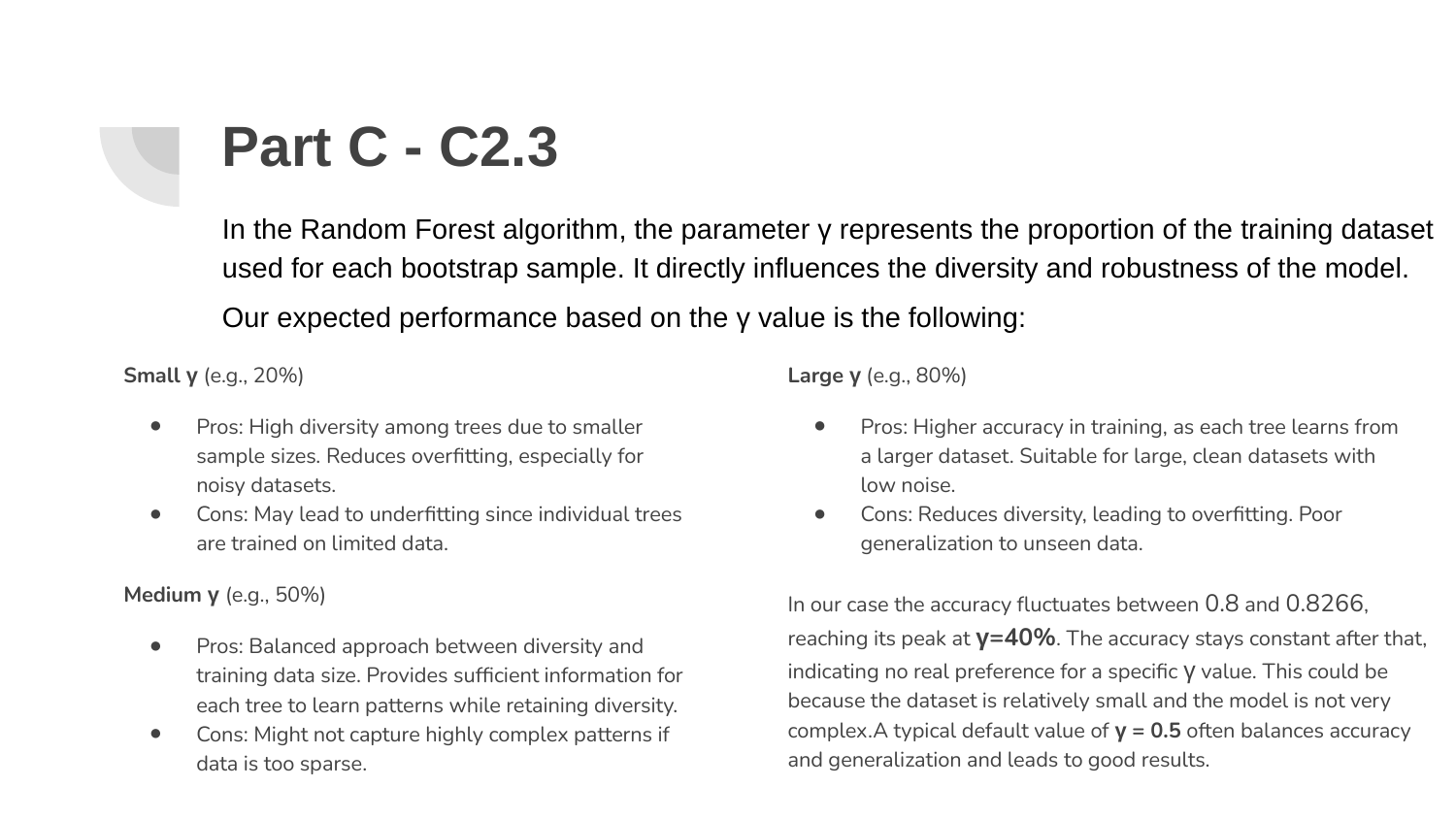

# Part C - C2.3
In the Random Forest algorithm, the parameter γ represents the proportion of the training dataset used for each bootstrap sample. It directly influences the diversity and robustness of the model.
Our expected performance based on the γ value is the following:

Small γ (e.g., 20%)
Pros: High diversity among trees due to smaller sample sizes. Reduces overfitting, especially for noisy datasets.
Cons: May lead to underfitting since individual trees are trained on limited data.
Medium γ (e.g., 50%)
Pros: Balanced approach between diversity and training data size. Provides sufficient information for each tree to learn patterns while retaining diversity.
Cons: Might not capture highly complex patterns if data is too sparse.

Large γ (e.g., 80%)
Pros: Higher accuracy in training, as each tree learns from a larger dataset. Suitable for large, clean datasets with low noise.
Cons: Reduces diversity, leading to overfitting. Poor generalization to unseen data.
In our case the accuracy fluctuates between 0.8 and 0.8266, reaching its peak at γ=40%. The accuracy stays constant after that, indicating no real preference for a specific γ value. This could be because the dataset is relatively small and the model is not very complex.A typical default value of γ = 0.5 often balances accuracy and generalization and leads to good results.